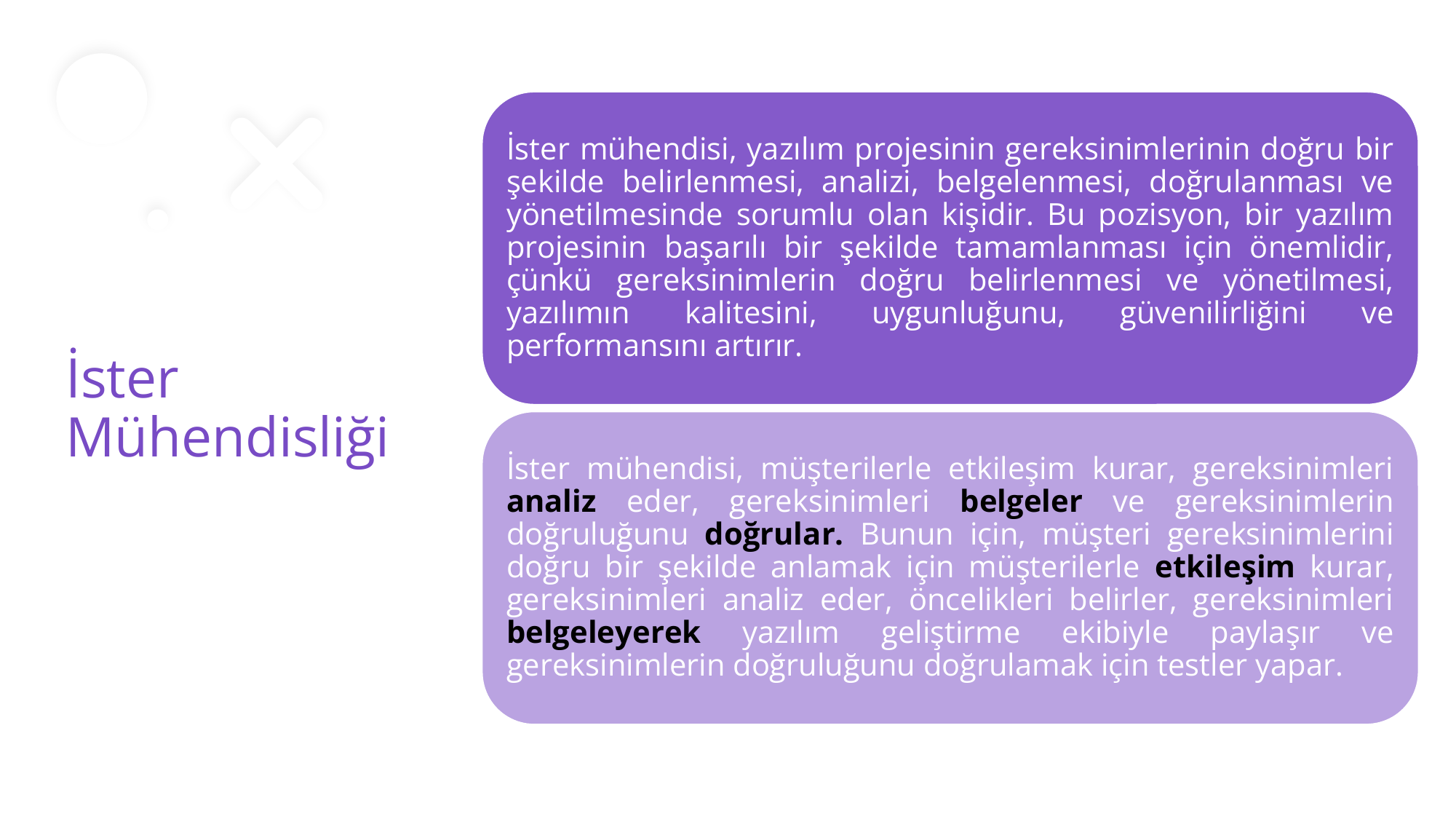

# İster Mühendisliği

İster mühendisi, yazılım projesinin gereksinimlerinin doğru bir şekilde belirlenmesi, analizi, belgelenmesi, doğrulanması ve yönetilmesinde sorumlu olan kişidir. Bu pozisyon, bir yazılım projesinin başarılı bir şekilde tamamlanması için önemlidir, çünkü gereksinimlerin doğru belirlenmesi ve yönetilmesi, yazılımın kalitesini, uygunluğunu, güvenilirliğini ve performansını artırır.

İster mühendisi, müşterilerle etkileşim kurar, gereksinimleri analiz eder, gereksinimleri belgeler ve gereksinimlerin doğruluğunu doğrular. Bunun için, müşteri gereksinimlerini doğru bir şekilde anlamak için müşterilerle etkileşim kurar, gereksinimleri analiz eder, öncelikleri belirler, gereksinimleri belgeleyerek yazılım geliştirme ekibiyle paylaşır ve gereksinimlerin doğruluğunu doğrulamak için testler yapar.